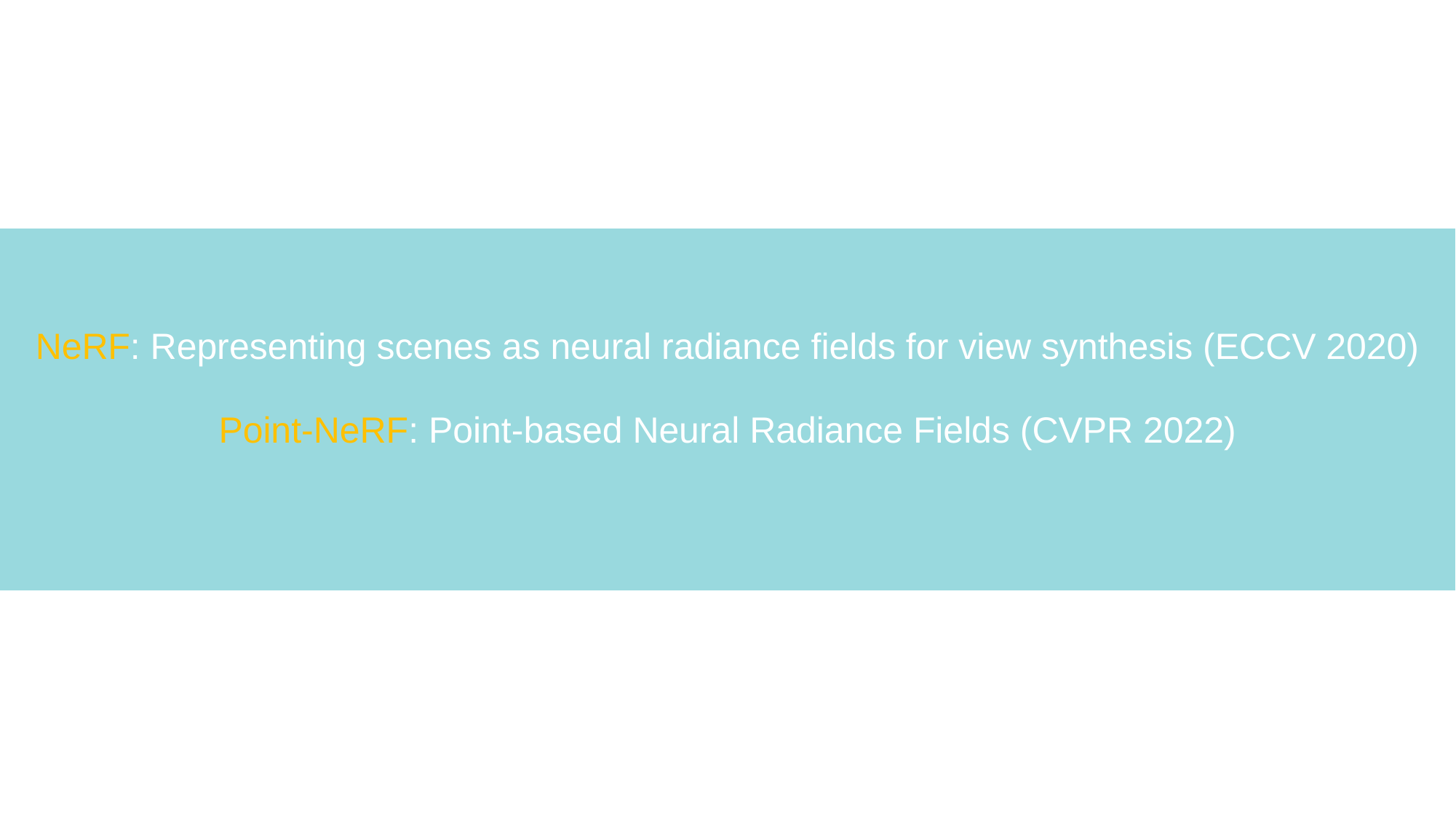

NeRF: Representing scenes as neural radiance fields for view synthesis (ECCV 2020)

Point-NeRF: Point-based Neural Radiance Fields (CVPR 2022)